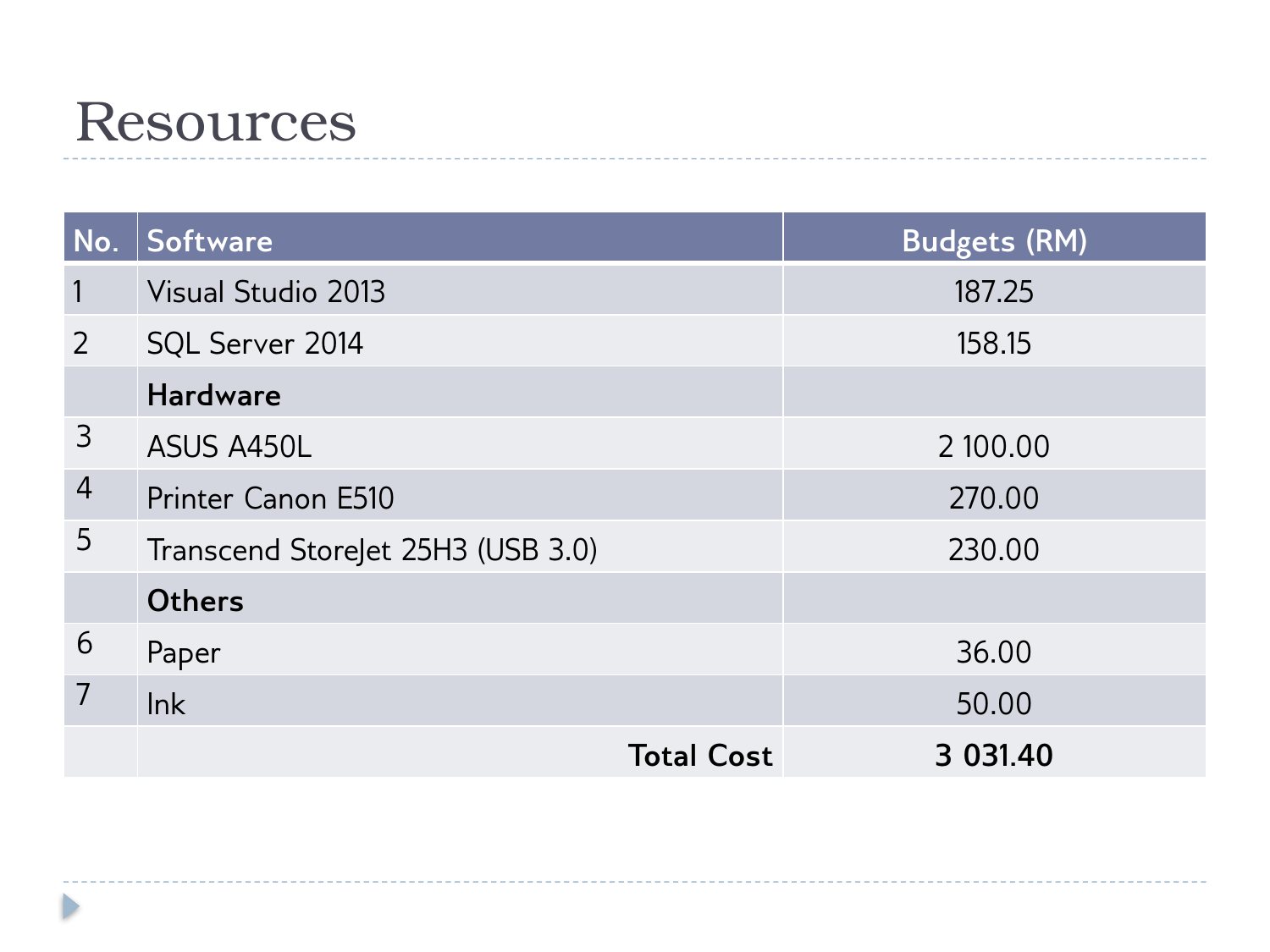

# Resources
| No. | Software | Budgets (RM) |
| --- | --- | --- |
| 1 | Visual Studio 2013 | 187.25 |
| 2 | SQL Server 2014 | 158.15 |
|  | Hardware |  |
| 3 | ASUS A450L | 2 100.00 |
| 4 | Printer Canon E510 | 270.00 |
| 5 | Transcend StoreJet 25H3 (USB 3.0) | 230.00 |
|  | Others |  |
| 6 | Paper | 36.00 |
| 7 | Ink | 50.00 |
|  | Total Cost | 3 031.40 |